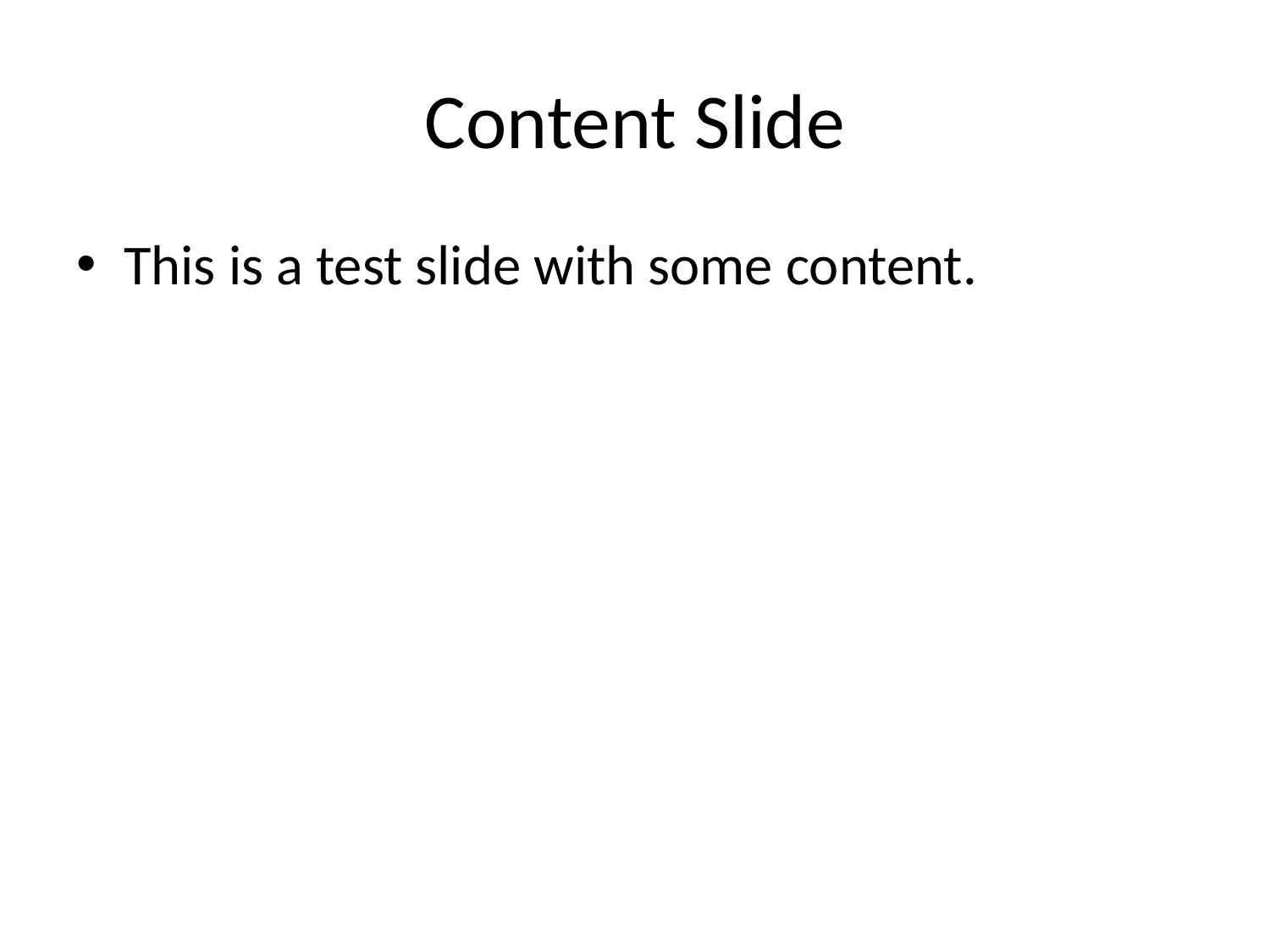

# Content Slide
This is a test slide with some content.